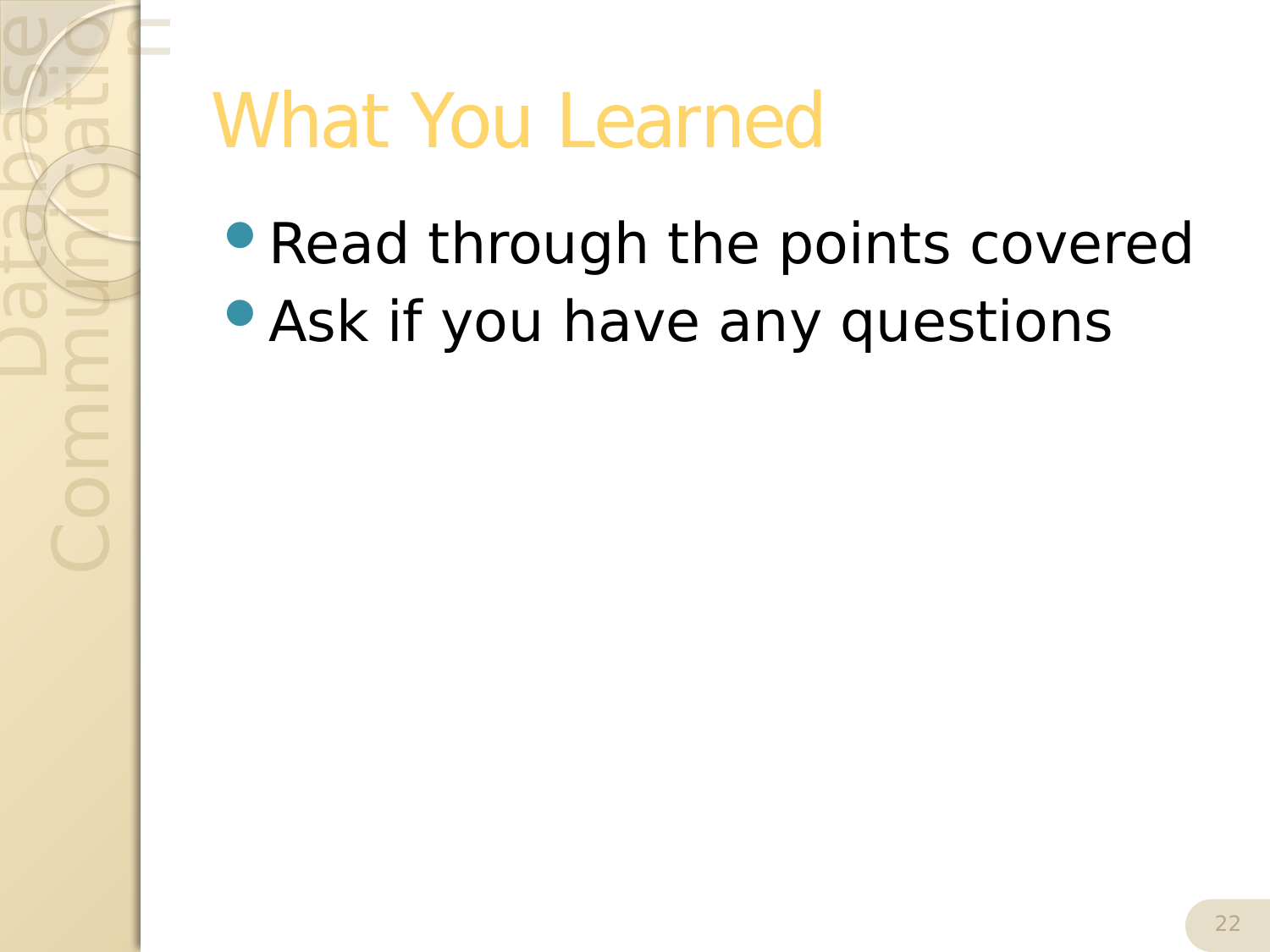

# What You Learned
Read through the points covered
Ask if you have any questions
22